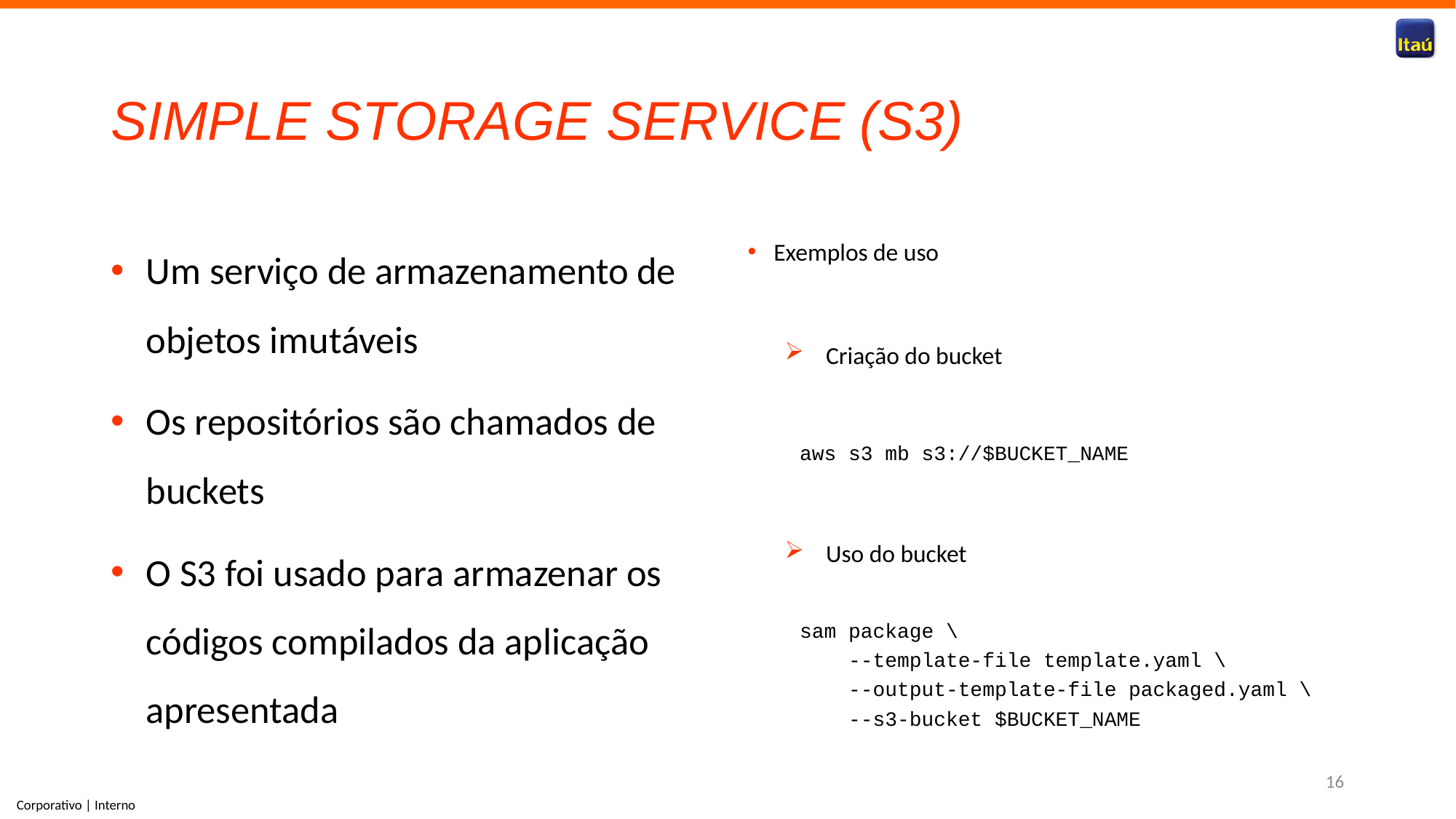

# SIMPLE STORAGE SERVICE (S3)
Exemplos de uso

Criação do bucket

aws s3 mb s3://$BUCKET_NAME

Uso do bucket

sam package \
    --template-file template.yaml \
    --output-template-file packaged.yaml \
    --s3-bucket $BUCKET_NAME
Um serviço de armazenamento de objetos imutáveis
Os repositórios são chamados de buckets
O S3 foi usado para armazenar os códigos compilados da aplicação apresentada
16